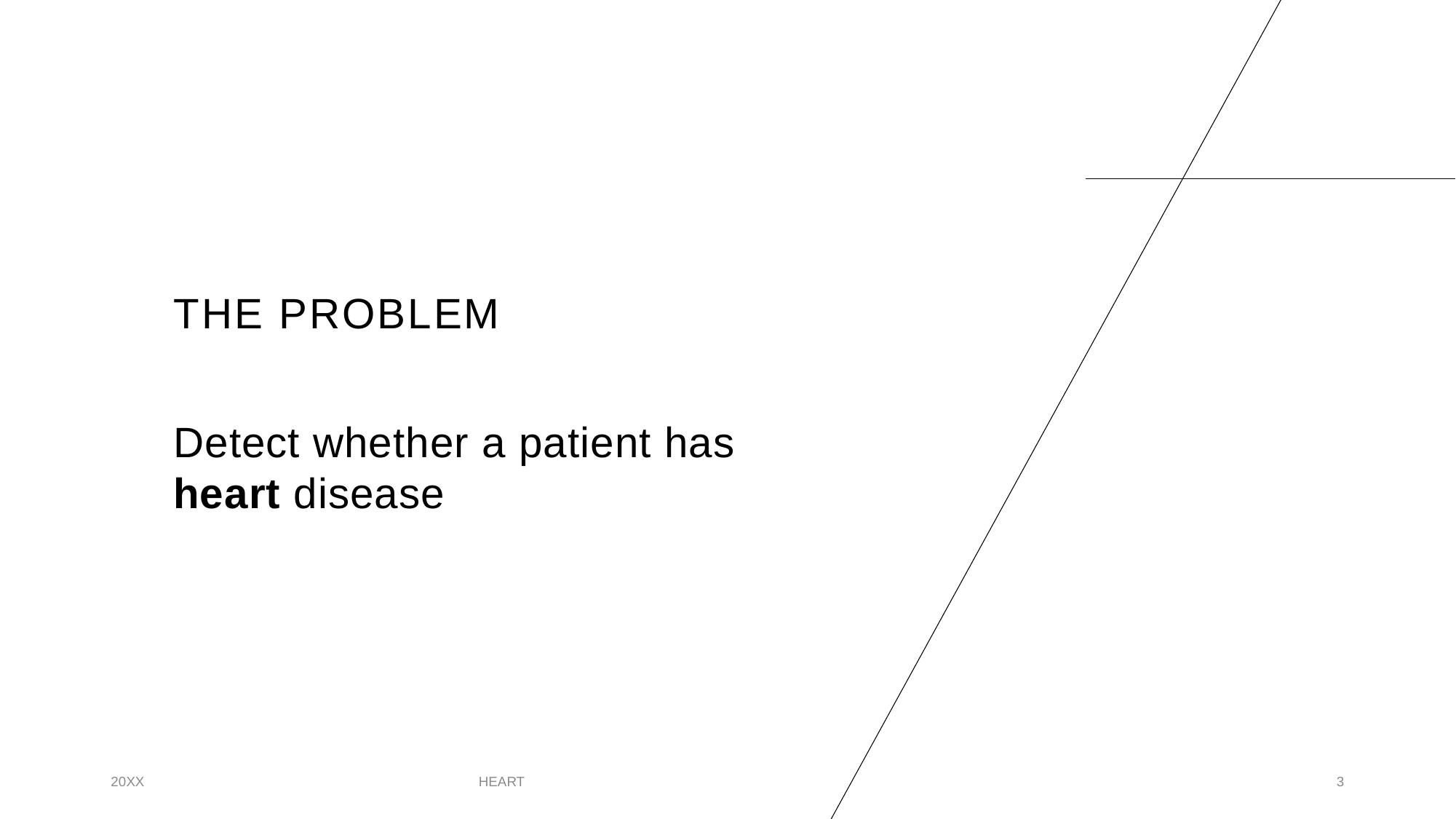

# The problem
Detect whether a patient has heart disease
20XX
HEART
3